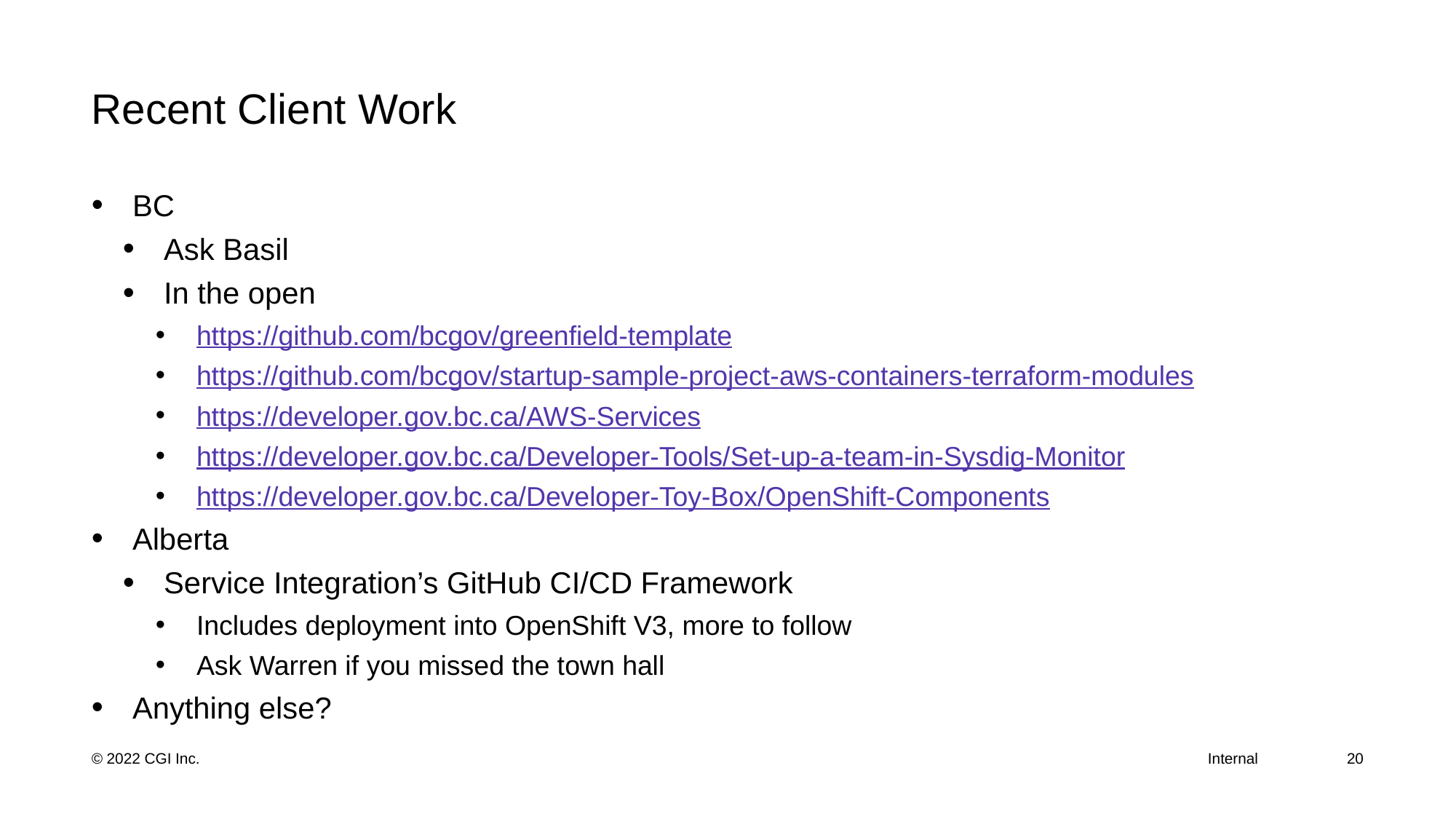

# Recent Client Work
BC
Ask Basil
In the open
https://github.com/bcgov/greenfield-template
https://github.com/bcgov/startup-sample-project-aws-containers-terraform-modules
https://developer.gov.bc.ca/AWS-Services
https://developer.gov.bc.ca/Developer-Tools/Set-up-a-team-in-Sysdig-Monitor
https://developer.gov.bc.ca/Developer-Toy-Box/OpenShift-Components
Alberta
Service Integration’s GitHub CI/CD Framework
Includes deployment into OpenShift V3, more to follow
Ask Warren if you missed the town hall
Anything else?
20